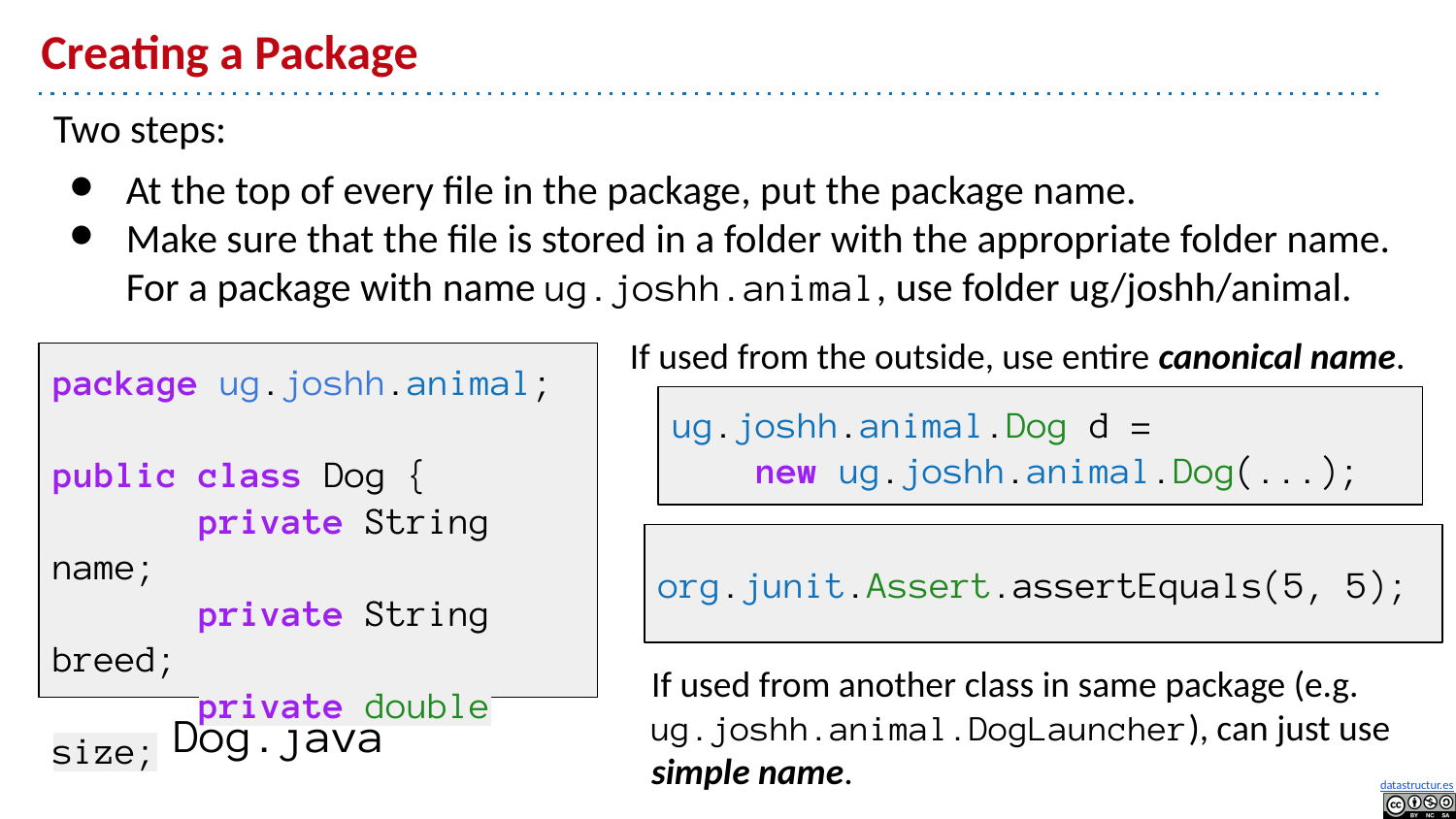

# Creating a Package
Two steps:
At the top of every file in the package, put the package name.
Make sure that the file is stored in a folder with the appropriate folder name. For a package with name ug.joshh.animal, use folder ug/joshh/animal.

If used from the outside, use entire canonical name.
package ug.joshh.animal;

public class Dog {
	private String name;
	private String breed;
	private double size;

ug.joshh.animal.Dog d =
    new ug.joshh.animal.Dog(...);
org.junit.Assert.assertEquals(5, 5);
If used from another class in same package (e.g. ug.joshh.animal.DogLauncher), can just use simple name.
Dog.java